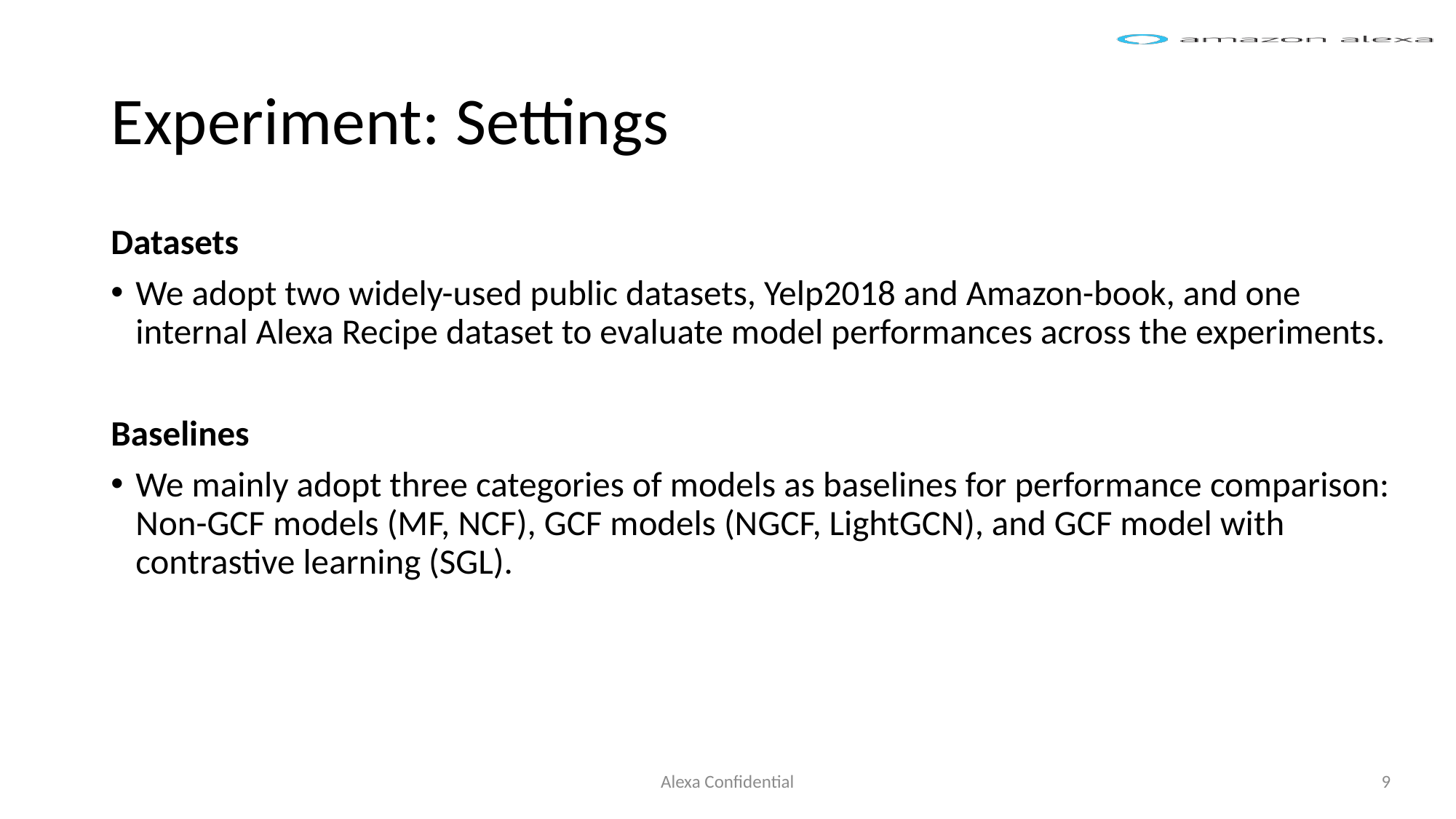

# Experiment: Settings
Datasets
We adopt two widely-used public datasets, Yelp2018 and Amazon-book, and one internal Alexa Recipe dataset to evaluate model performances across the experiments.

Baselines
We mainly adopt three categories of models as baselines for performance comparison: Non-GCF models (MF, NCF), GCF models (NGCF, LightGCN), and GCF model with contrastive learning (SGL).

Alexa Confidential
9